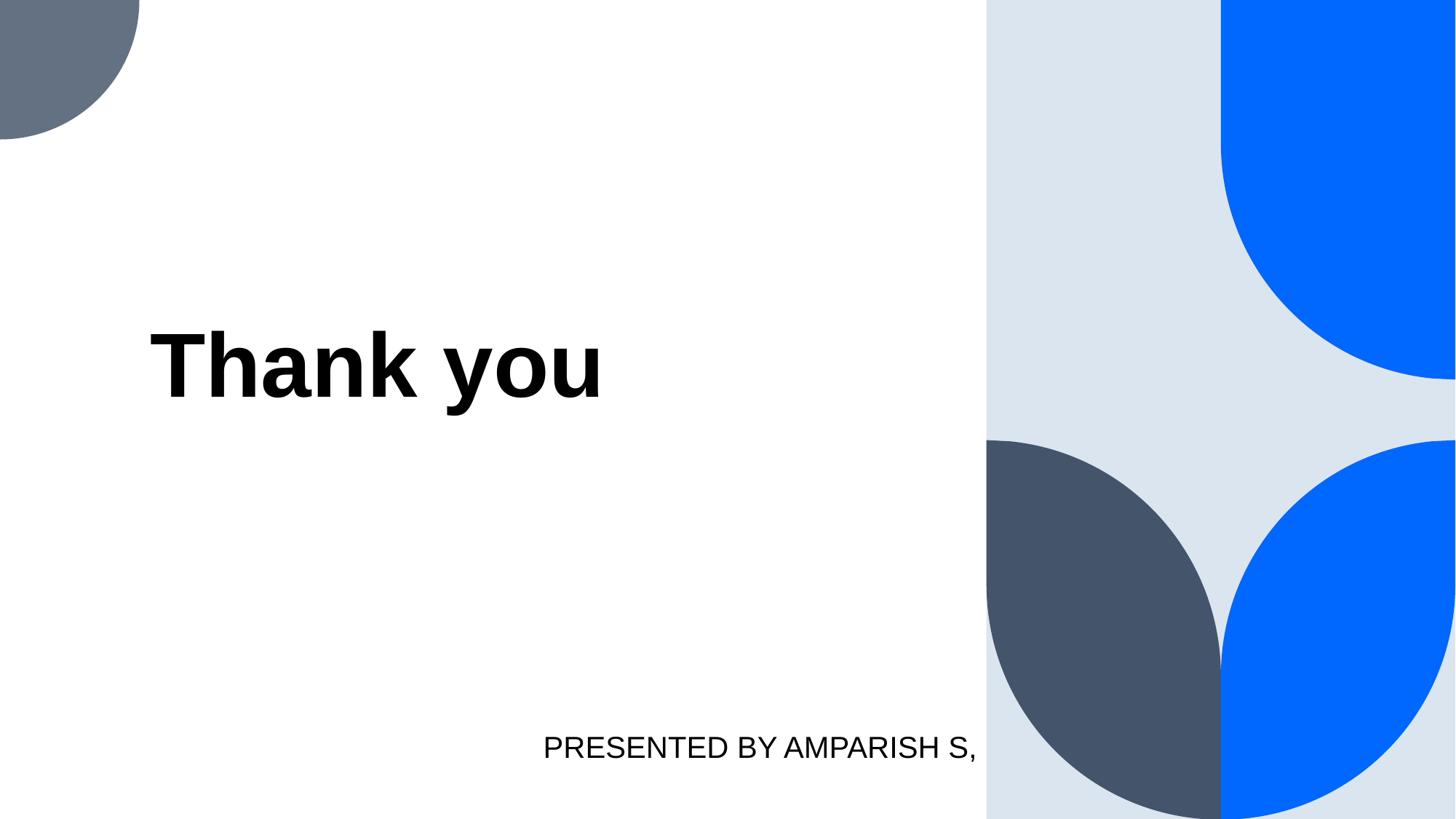

# Thank you
PRESENTED BY AMPARISH S,